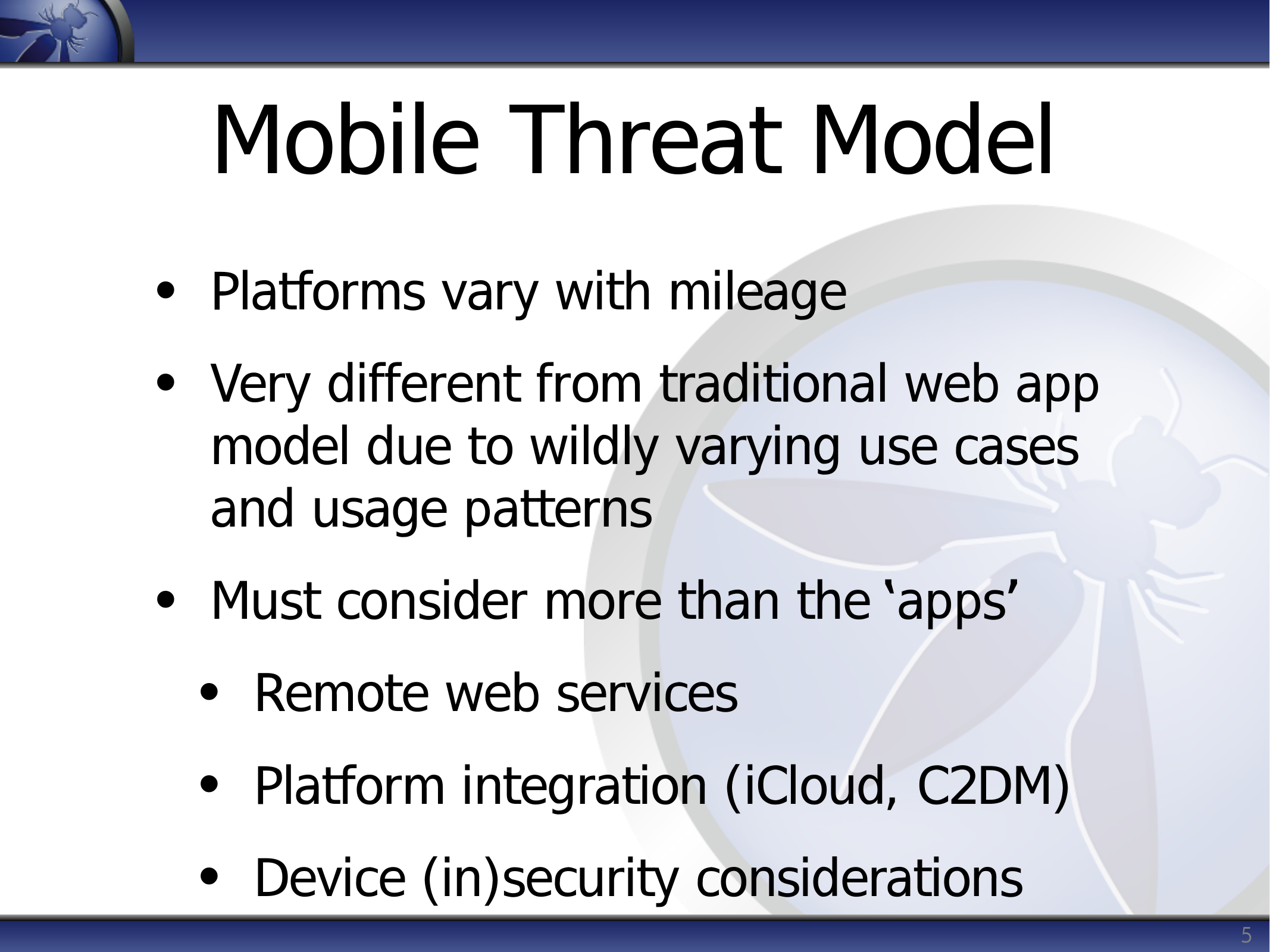

# Mobile Threat Model
Platforms vary with mileage
Very different from traditional web app model due to wildly varying use cases and usage patterns
Must consider more than the ‘apps’
Remote web services
Platform integration (iCloud, C2DM)
Device (in)security considerations

5